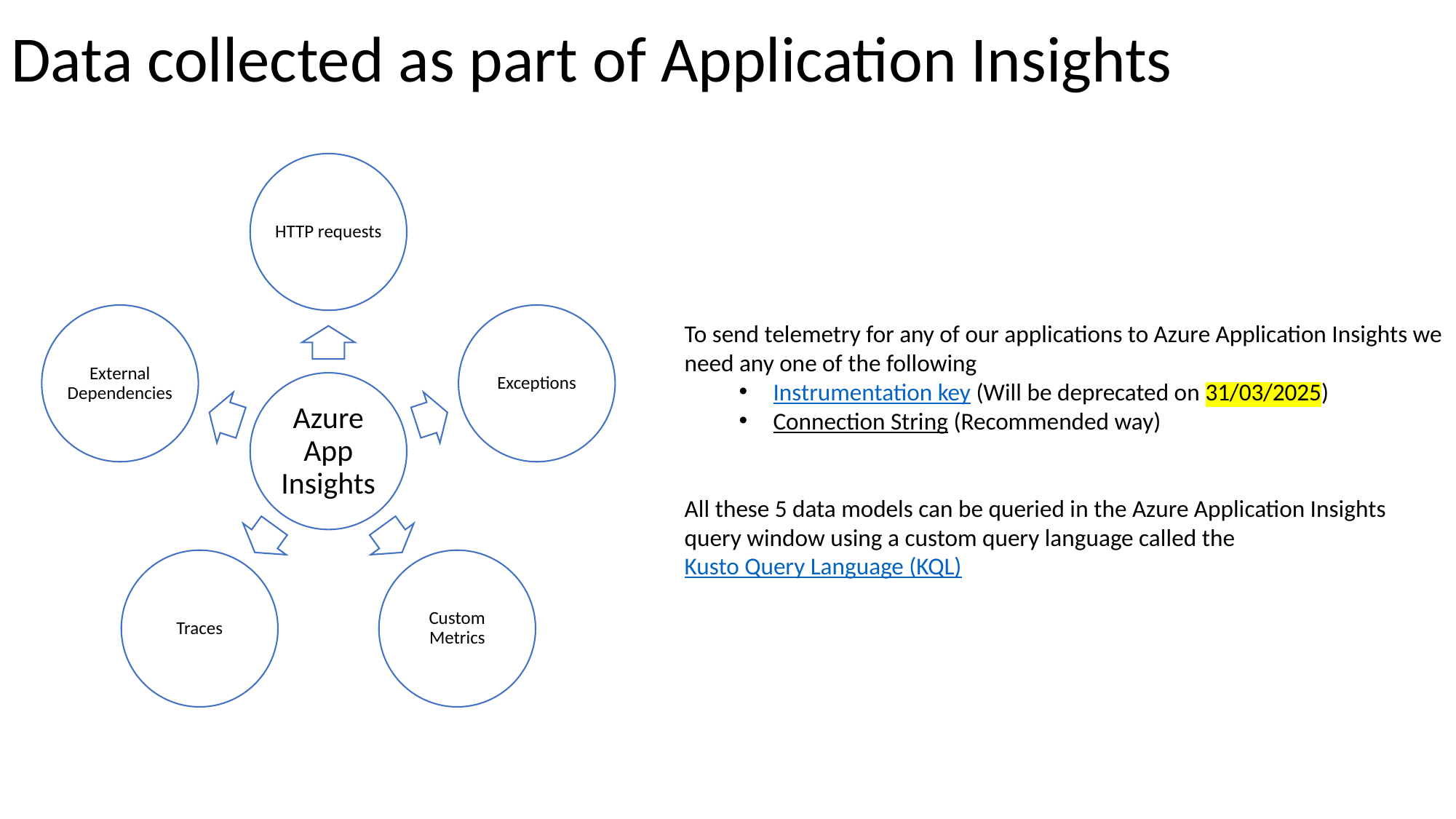

# Data collected as part of Application Insights
Azure App Insights

HTTP requests

Exceptions

Custom Metrics

Traces

External Dependencies
To send telemetry for any of our applications to Azure Application Insights we need any one of the following
Instrumentation key (Will be deprecated on 31/03/2025)
Connection String (Recommended way)

All these 5 data models can be queried in the Azure Application Insights query window using a custom query language called the Kusto Query Language (KQL)